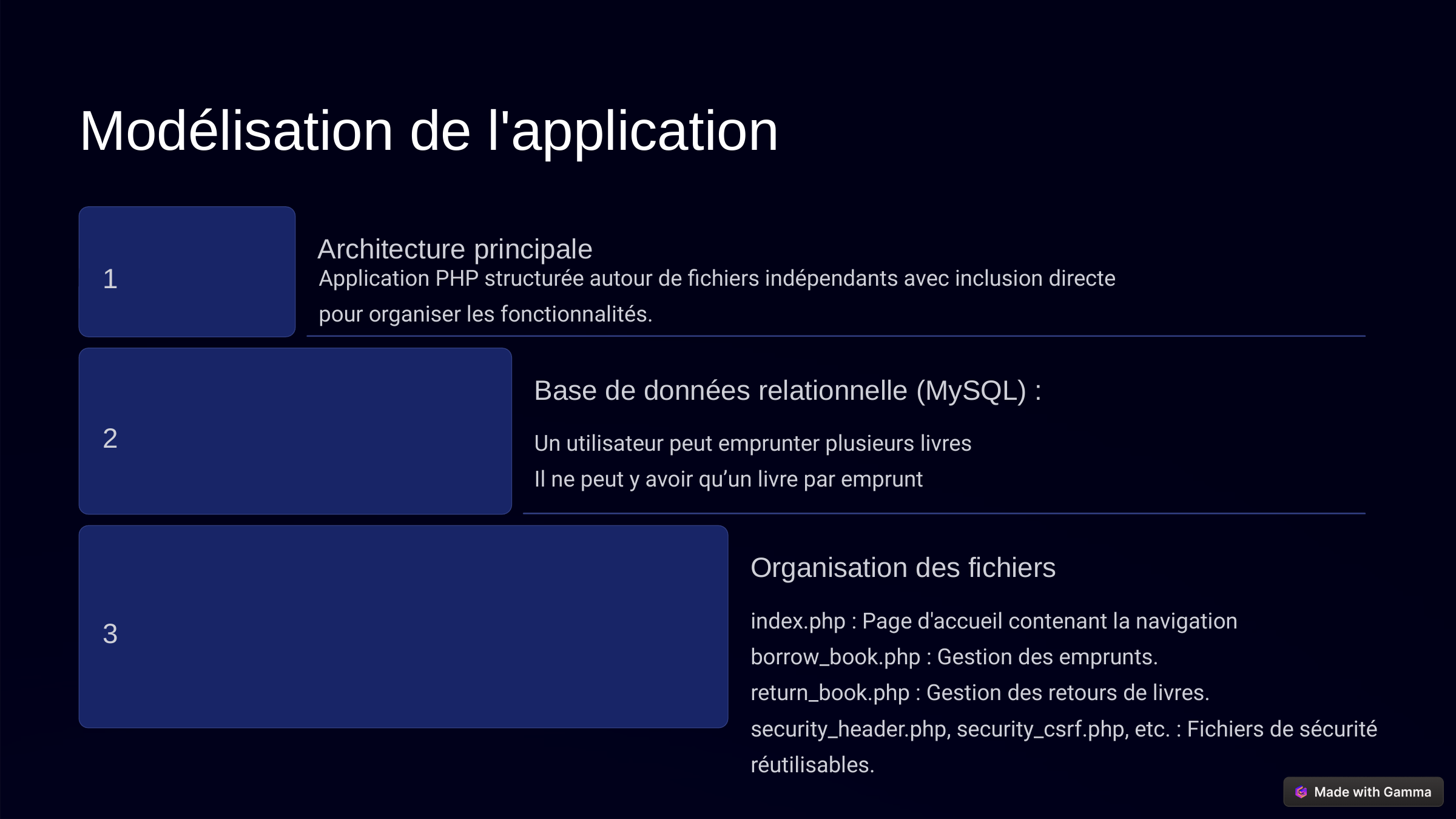

Modélisation de l'application

Architecture principale
1
Application PHP structurée autour de fichiers indépendants avec inclusion directe
pour organiser les fonctionnalités.

Base de données relationnelle (MySQL) :
2
Un utilisateur peut emprunter plusieurs livres
Il ne peut y avoir qu’un livre par emprunt

Organisation des fichiers
index.php : Page d'accueil contenant la navigation
borrow_book.php : Gestion des emprunts.
return_book.php : Gestion des retours de livres.
security_header.php, security_csrf.php, etc. : Fichiers de sécurité réutilisables.
3